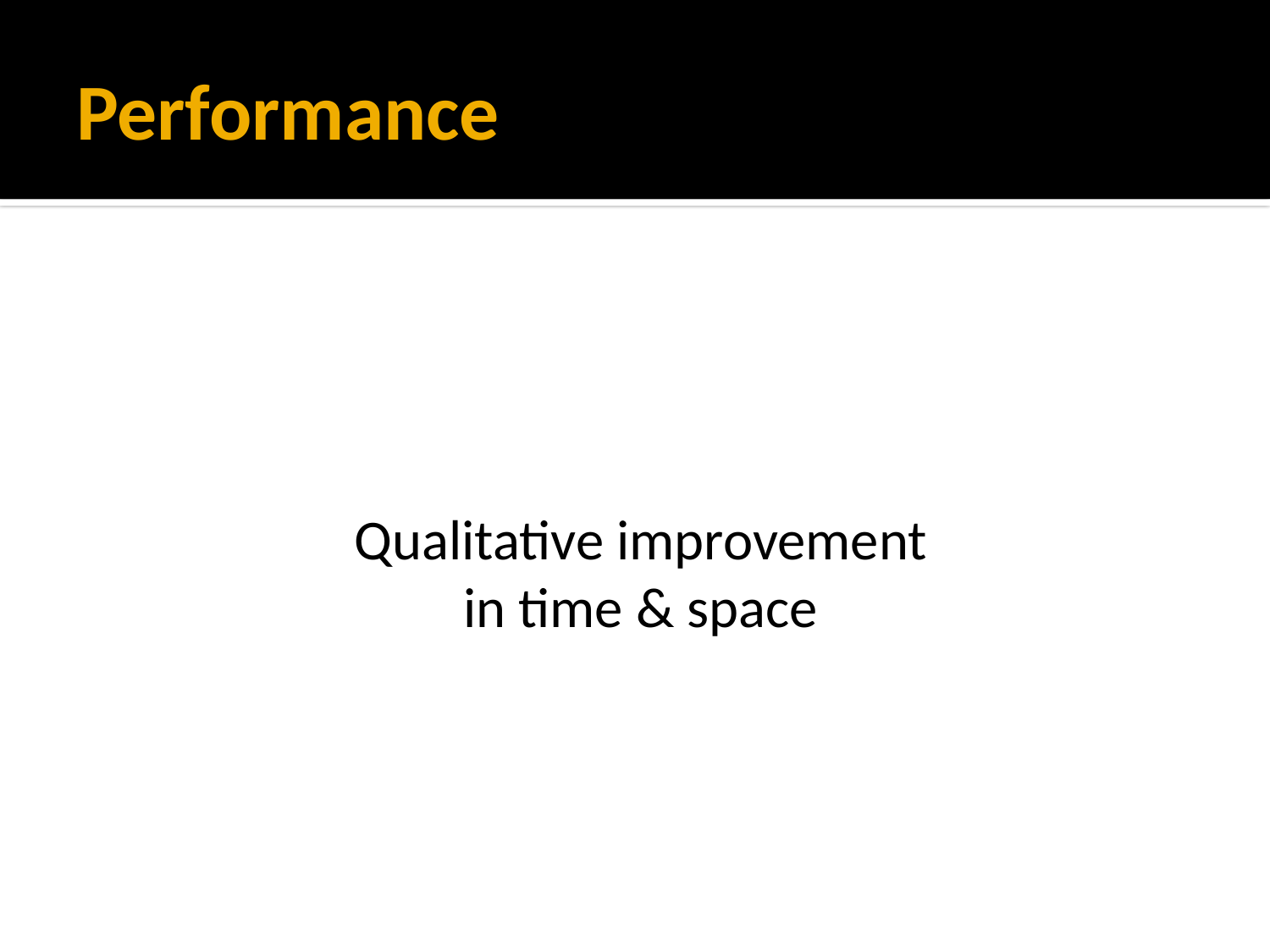

# Performance
Qualitative improvement
in time & space